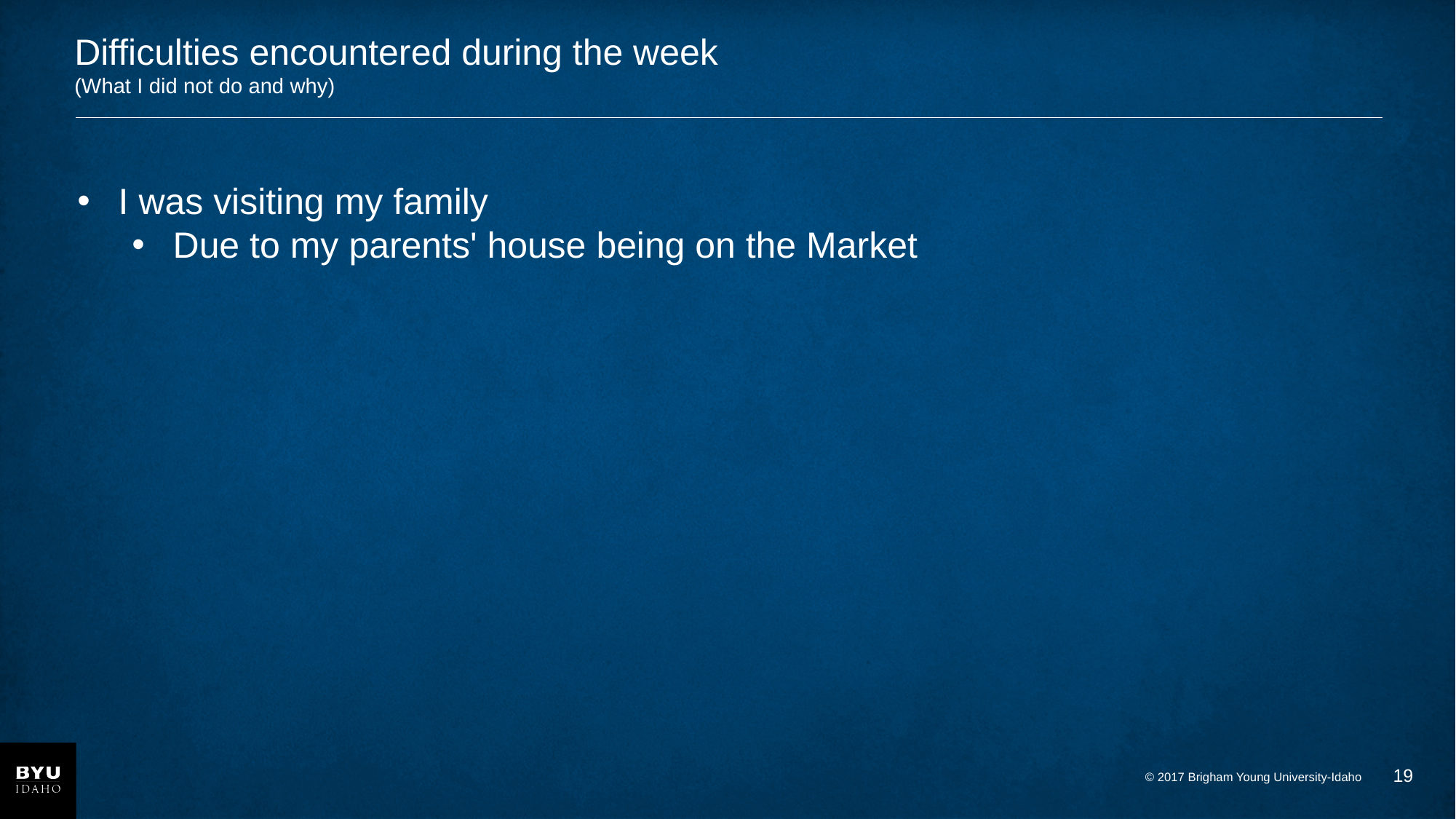

# Difficulties encountered during the week (What I did not do and why)
I was visiting my family
Due to my parents' house being on the Market